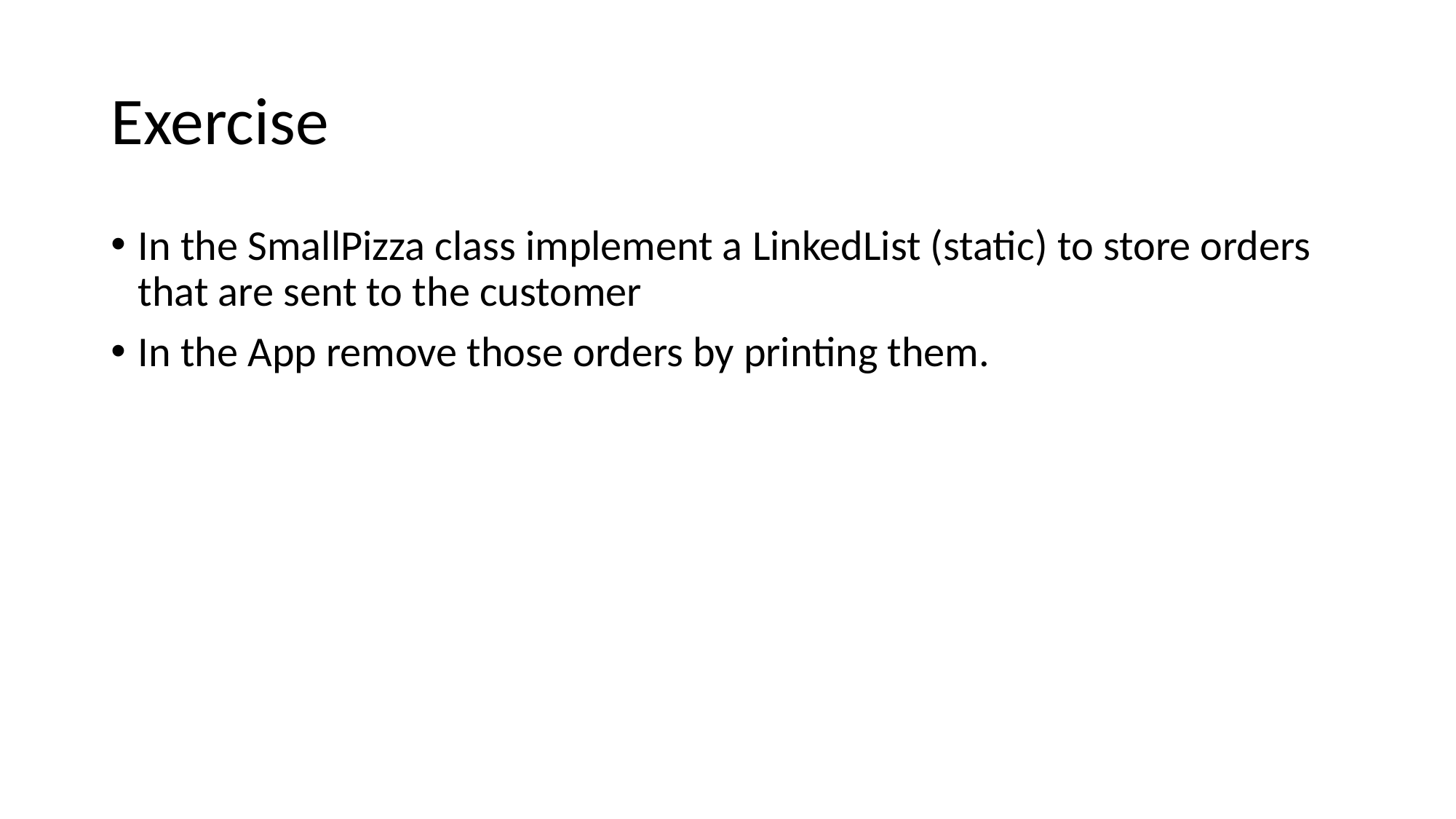

# Exercise
In the SmallPizza class implement a LinkedList (static) to store orders that are sent to the customer
In the App remove those orders by printing them.